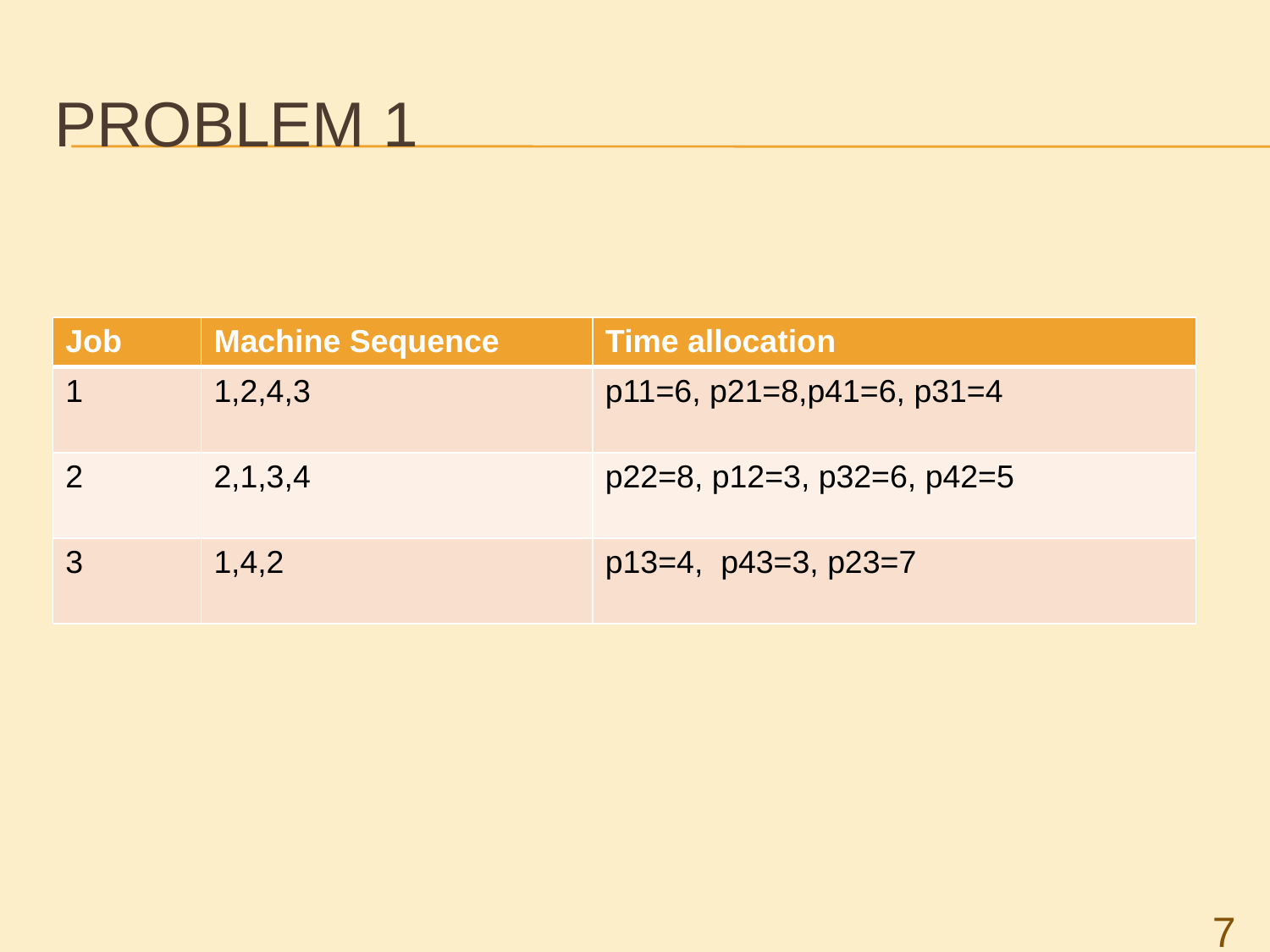

# Problem 1
| Job | Machine Sequence | Time allocation |
| --- | --- | --- |
| 1 | 1,2,4,3 | p11=6, p21=8,p41=6, p31=4 |
| 2 | 2,1,3,4 | p22=8, p12=3, p32=6, p42=5 |
| 3 | 1,4,2 | p13=4, p43=3, p23=7 |
7